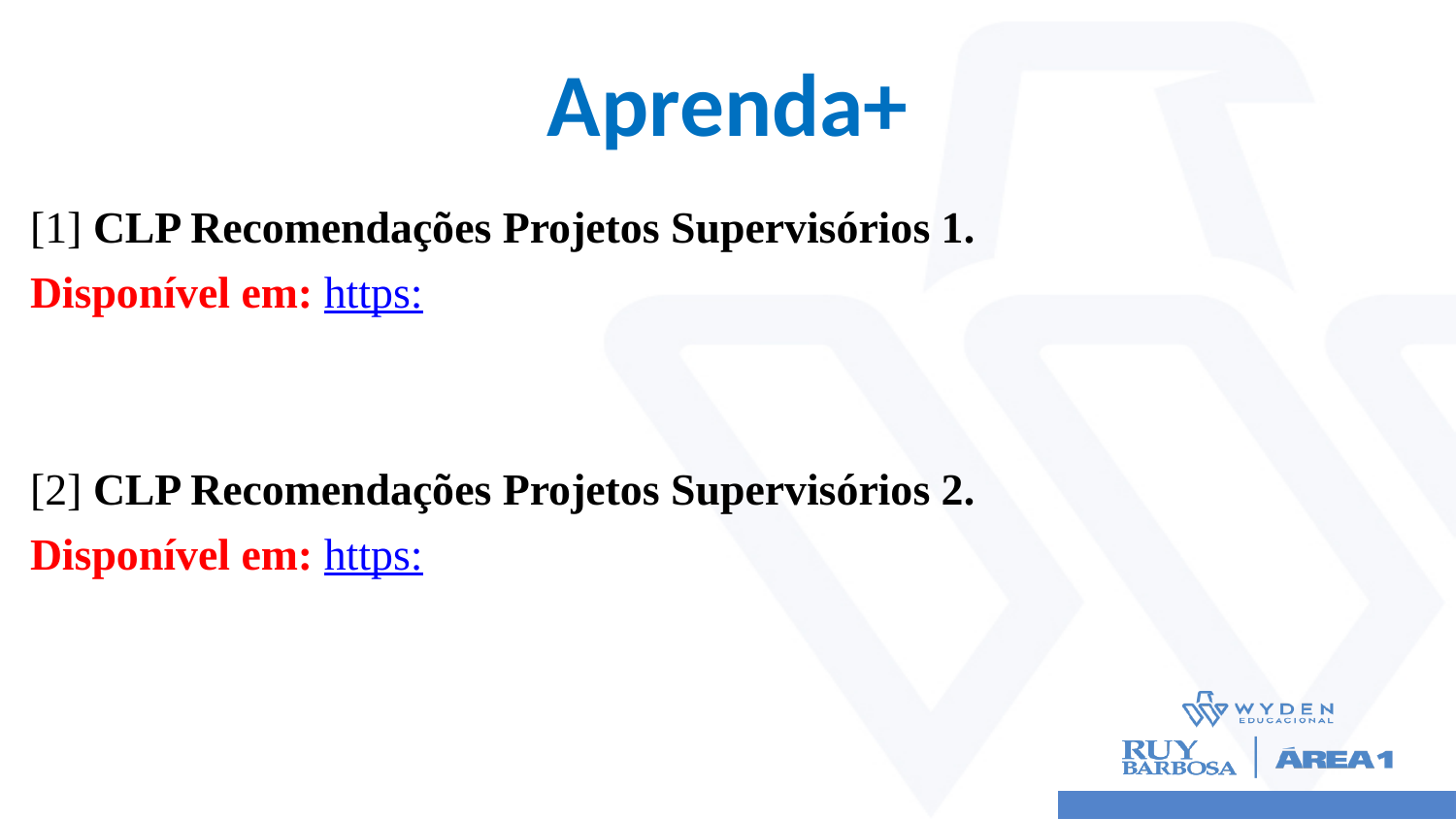

# Aprenda+
[1] CLP Recomendações Projetos Supervisórios 1.
Disponível em: https:

[2] CLP Recomendações Projetos Supervisórios 2.
Disponível em: https: